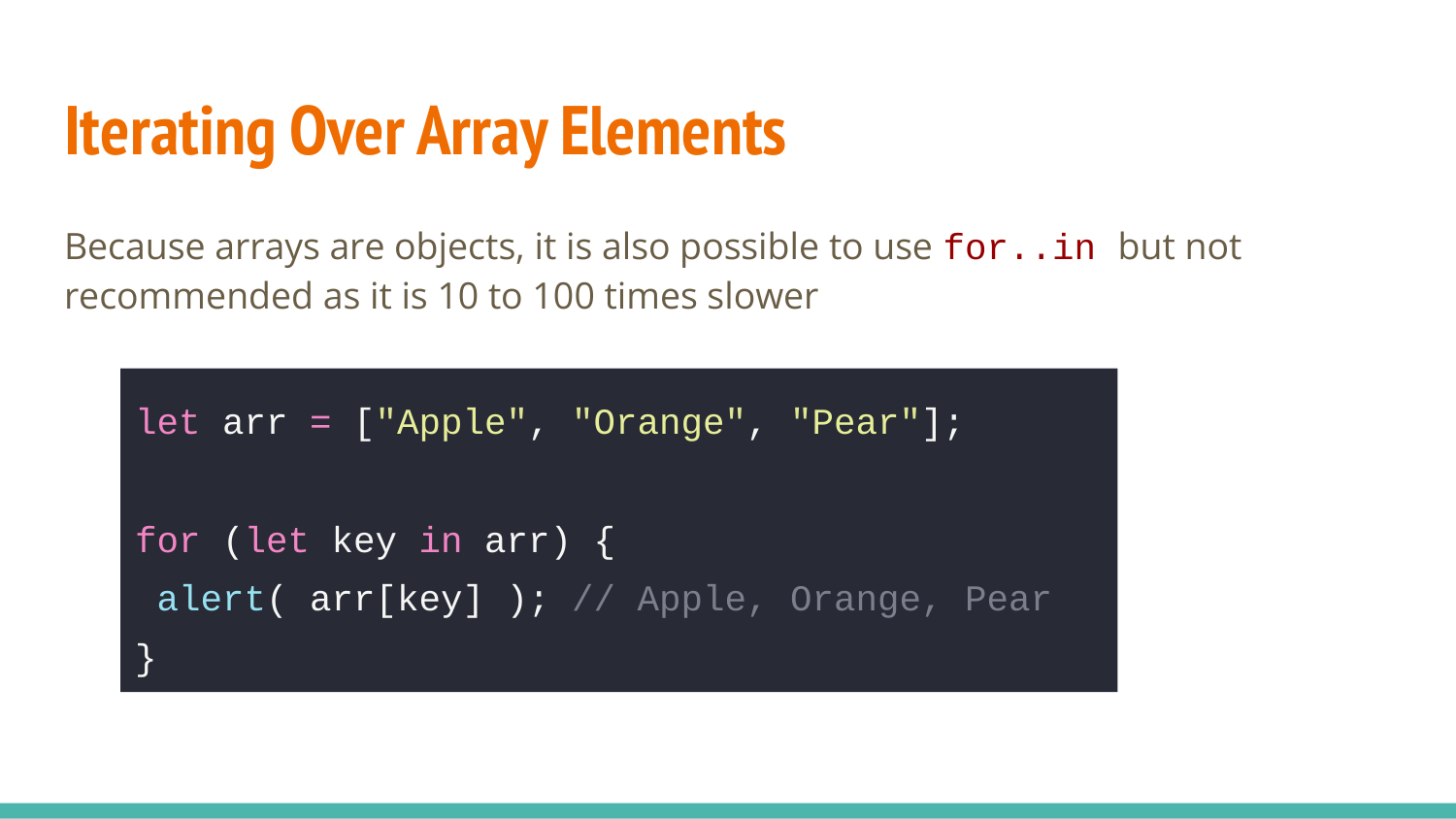

# Iterating Over Array Elements
Because arrays are objects, it is also possible to use for..in but not recommended as it is 10 to 100 times slower
let arr = ["Apple", "Orange", "Pear"];

for (let key in arr) {
 alert( arr[key] ); // Apple, Orange, Pear
}